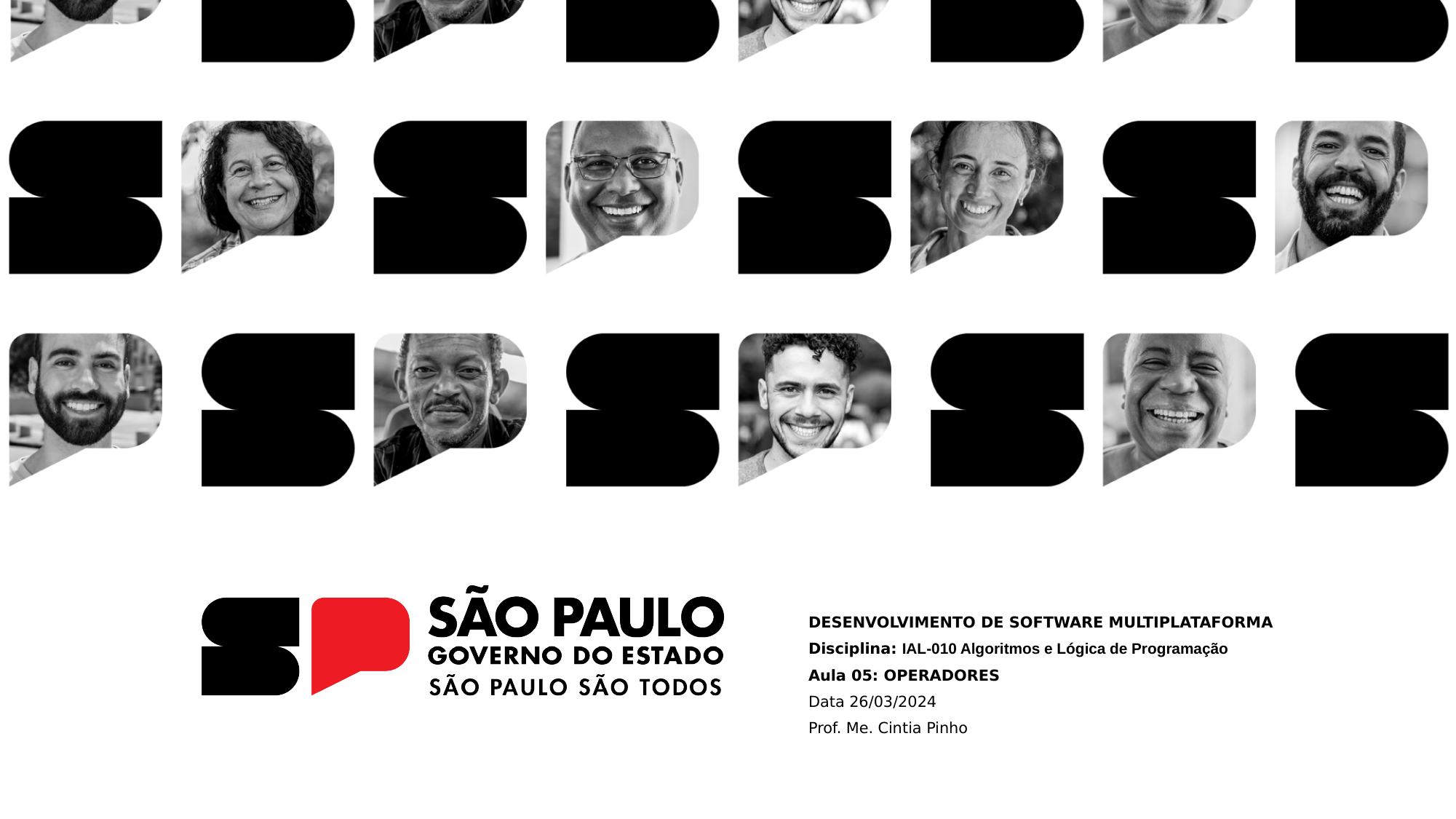

DESENVOLVIMENTO DE SOFTWARE MULTIPLATAFORMA
Disciplina: IAL-010 Algoritmos e Lógica de Programação
Aula 05: OPERADORES
Data 26/03/2024
Prof. Me. Cintia Pinho